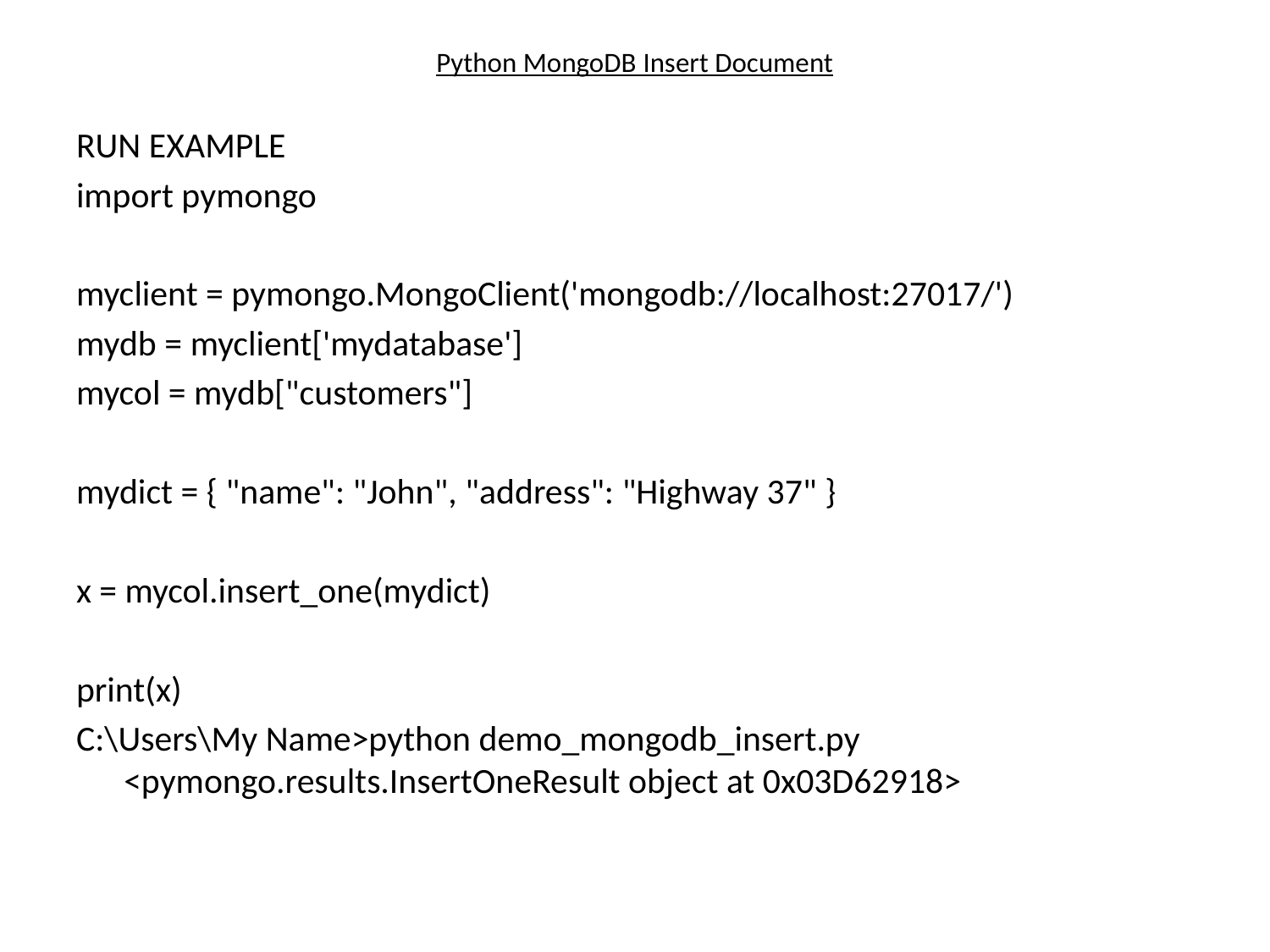

# Python MongoDB Insert Document
RUN EXAMPLE
import pymongo

myclient = pymongo.MongoClient('mongodb://localhost:27017/')
mydb = myclient['mydatabase']
mycol = mydb["customers"]

mydict = { "name": "John", "address": "Highway 37" }

x = mycol.insert_one(mydict)

print(x)
C:\Users\My Name>python demo_mongodb_insert.py
<pymongo.results.InsertOneResult object at 0x03D62918>